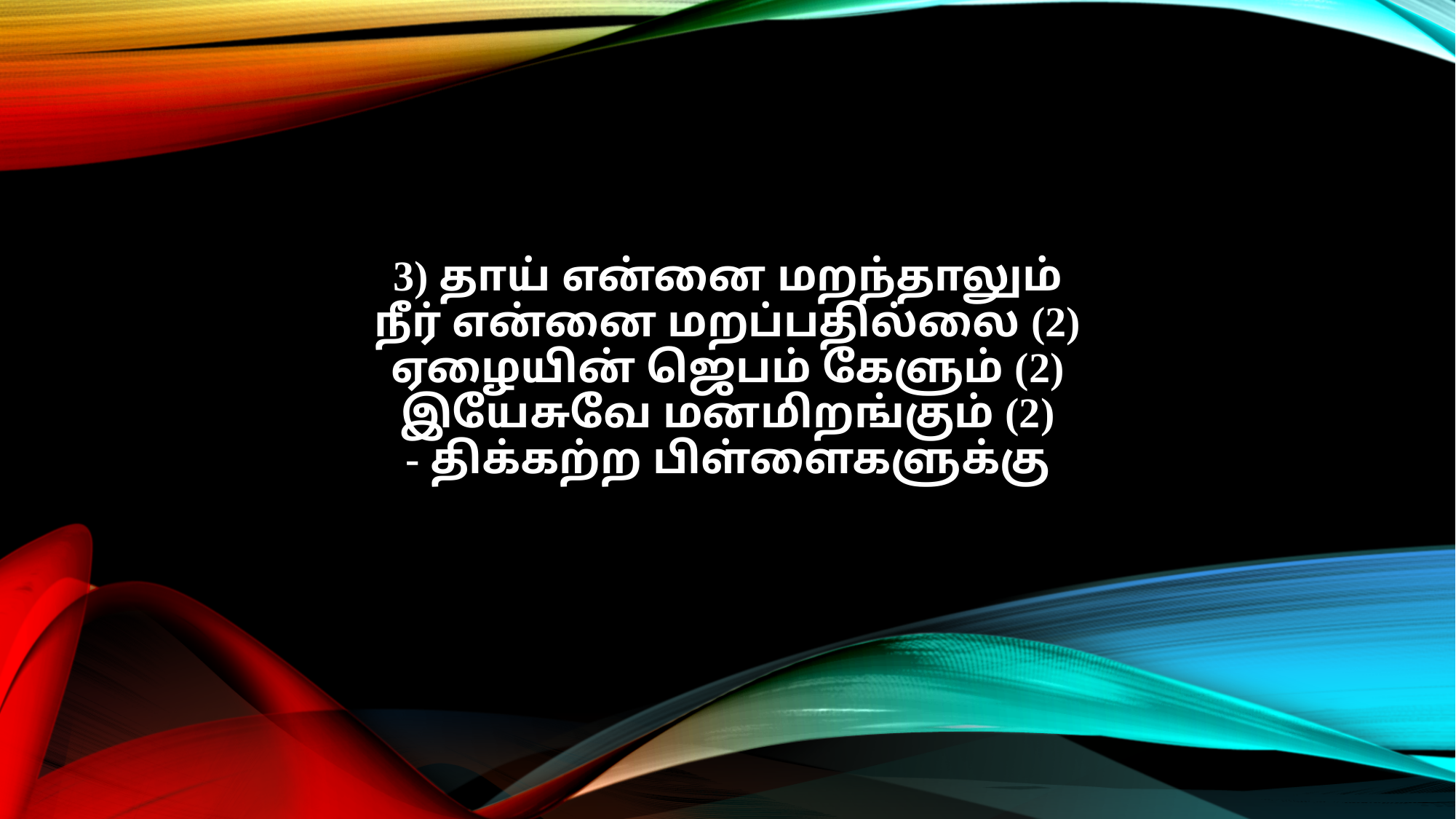

3) தாய் என்னை மறந்தாலும்
நீர் என்னை மறப்பதில்லை (2)
ஏழையின் ஜெபம் கேளும் (2)
இயேசுவே மனமிறங்கும் (2)
- திக்கற்ற பிள்ளைகளுக்கு